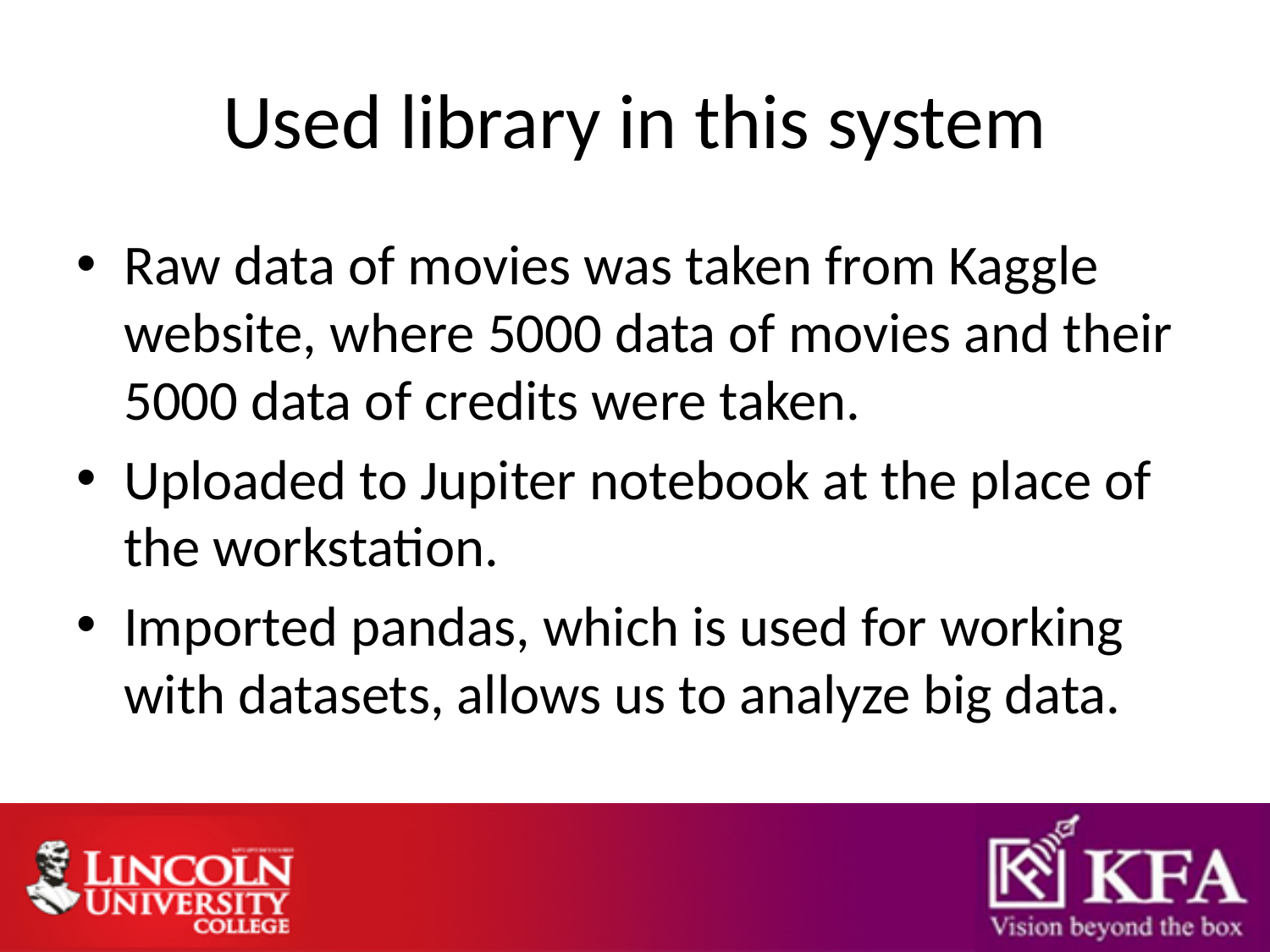

# Used library in this system
Raw data of movies was taken from Kaggle website, where 5000 data of movies and their 5000 data of credits were taken.
Uploaded to Jupiter notebook at the place of the workstation.
Imported pandas, which is used for working with datasets, allows us to analyze big data.